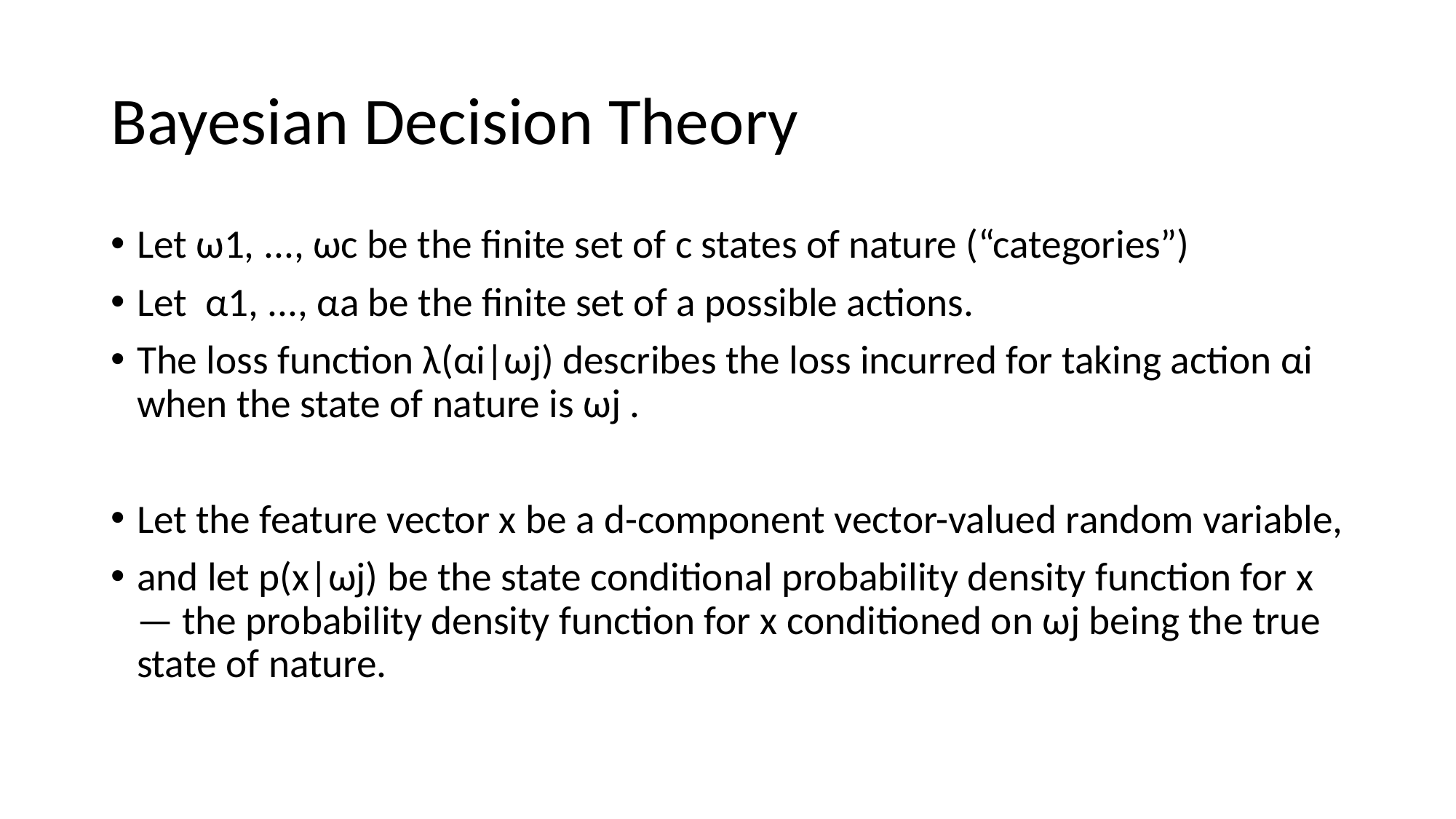

# Bayesian Decision Theory
Let ω1, ..., ωc be the finite set of c states of nature (“categories”)
Let  α1, ..., αa be the finite set of a possible actions.
The loss function λ(αi|ωj) describes the loss incurred for taking action αi when the state of nature is ωj .

Let the feature vector x be a d-component vector-valued random variable,
and let p(x|ωj) be the state conditional probability density function for x — the probability density function for x conditioned on ωj being the true state of nature.